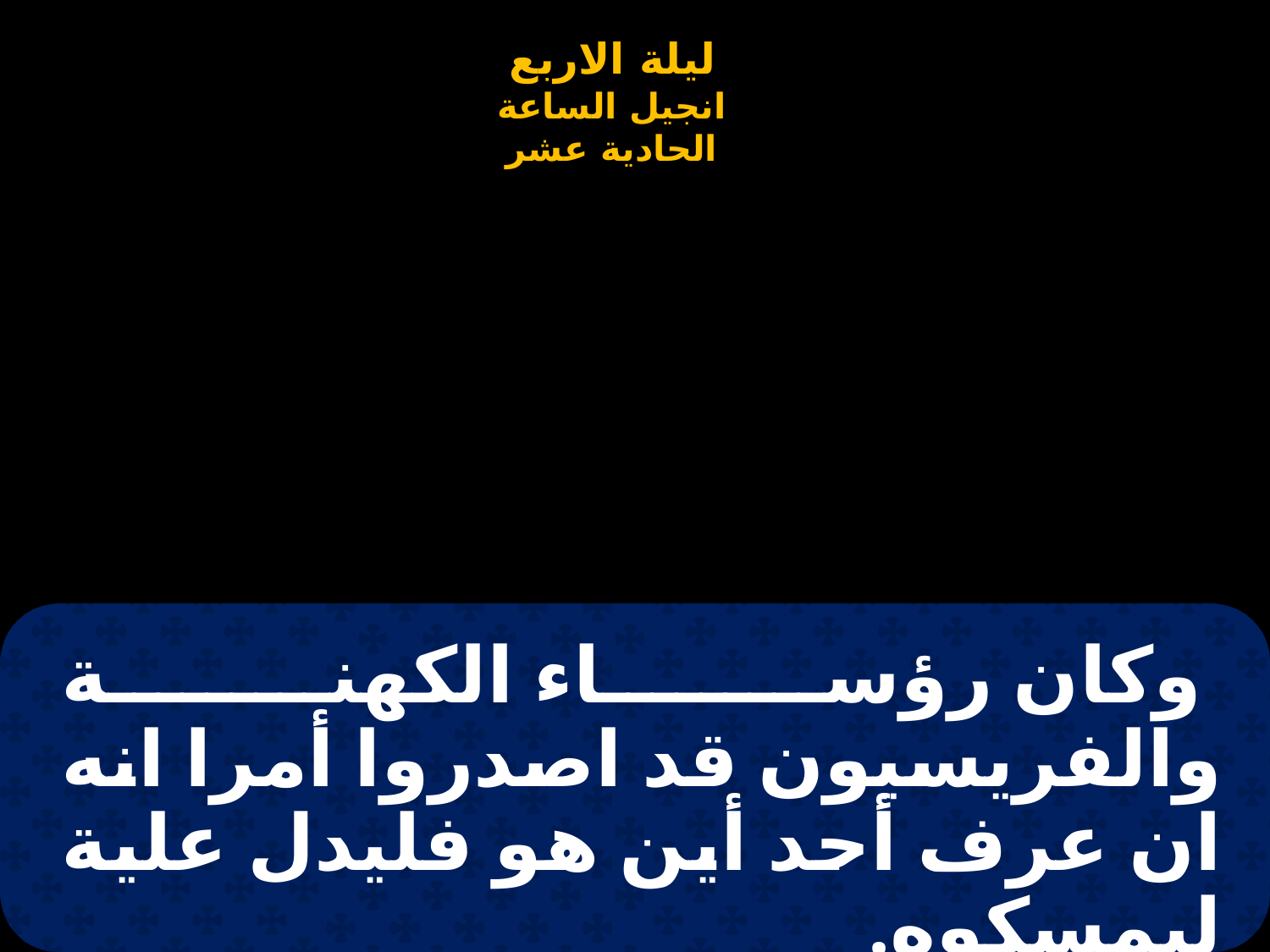

# وكان رؤساء الكهنة والفريسيون قد اصدروا أمرا انه ان عرف أحد أين هو فليدل علية ليمسكوه.